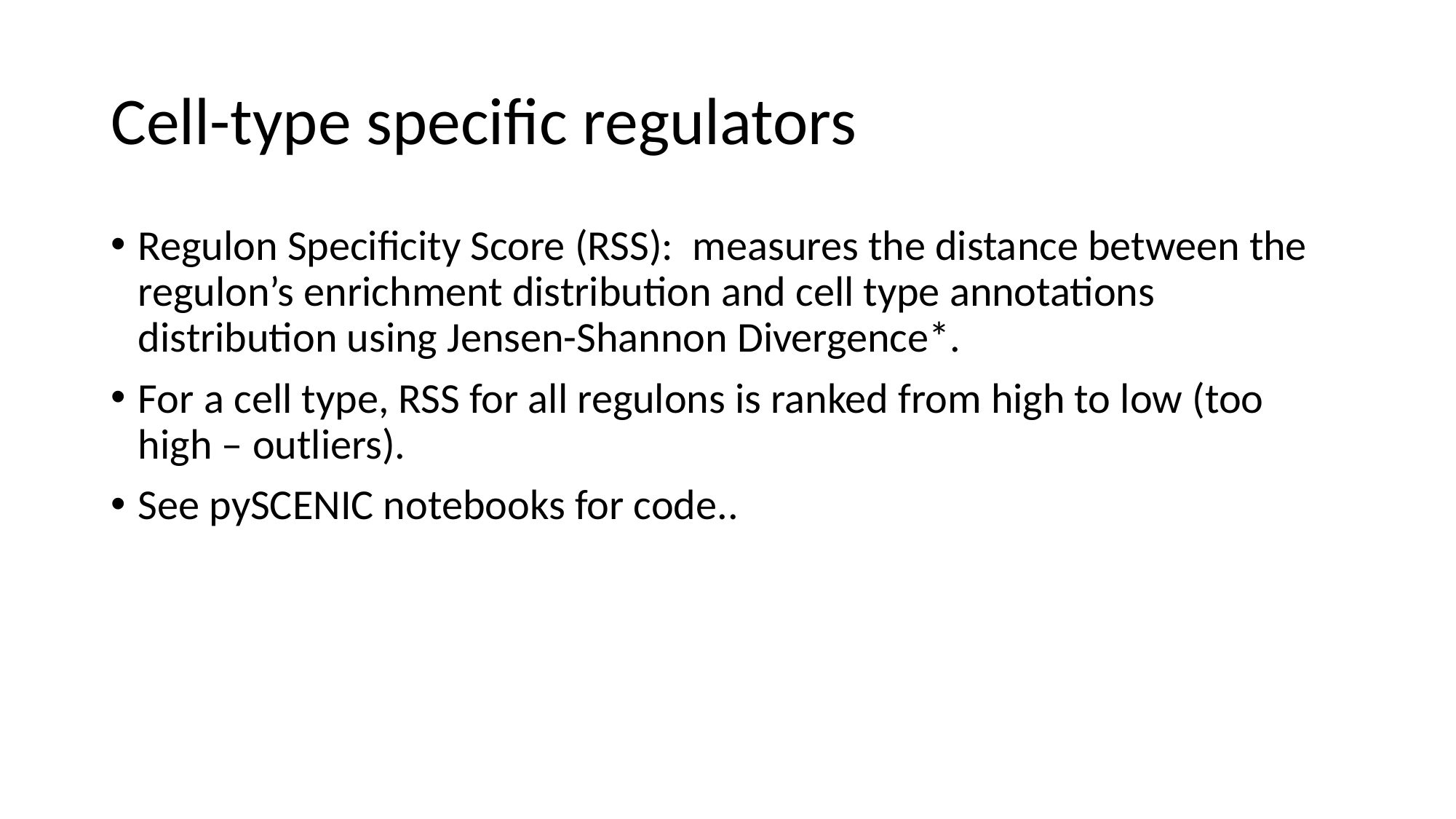

# Cell-type specific regulators
Regulon Specificity Score (RSS):  measures the distance between the regulon’s enrichment distribution and cell type annotations distribution using Jensen-Shannon Divergence*.
For a cell type, RSS for all regulons is ranked from high to low (too high – outliers).
See pySCENIC notebooks for code..